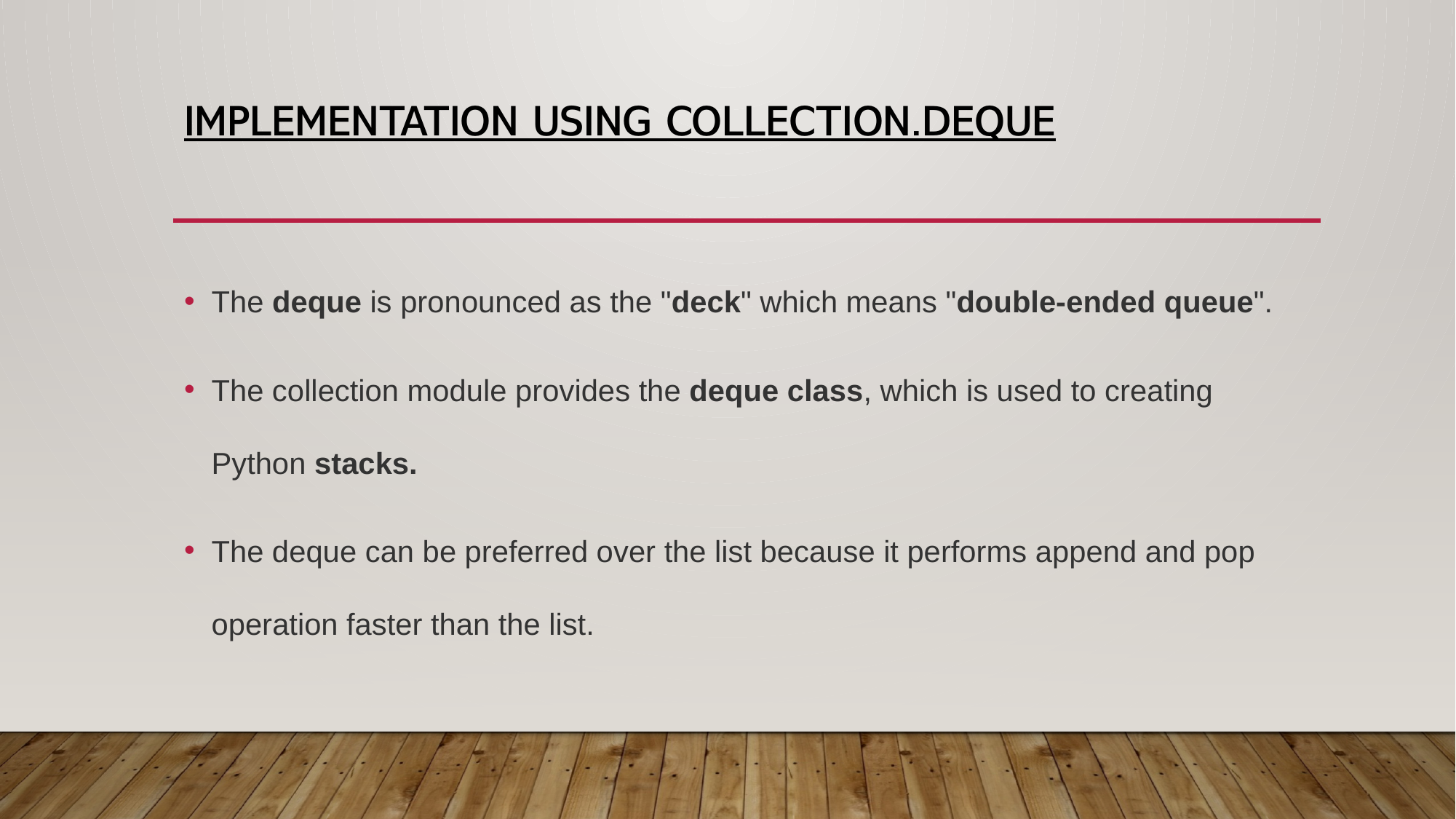

# Implementation using collection.deque
The deque is pronounced as the "deck" which means "double-ended queue".
The collection module provides the deque class, which is used to creating Python stacks.
The deque can be preferred over the list because it performs append and pop operation faster than the list.